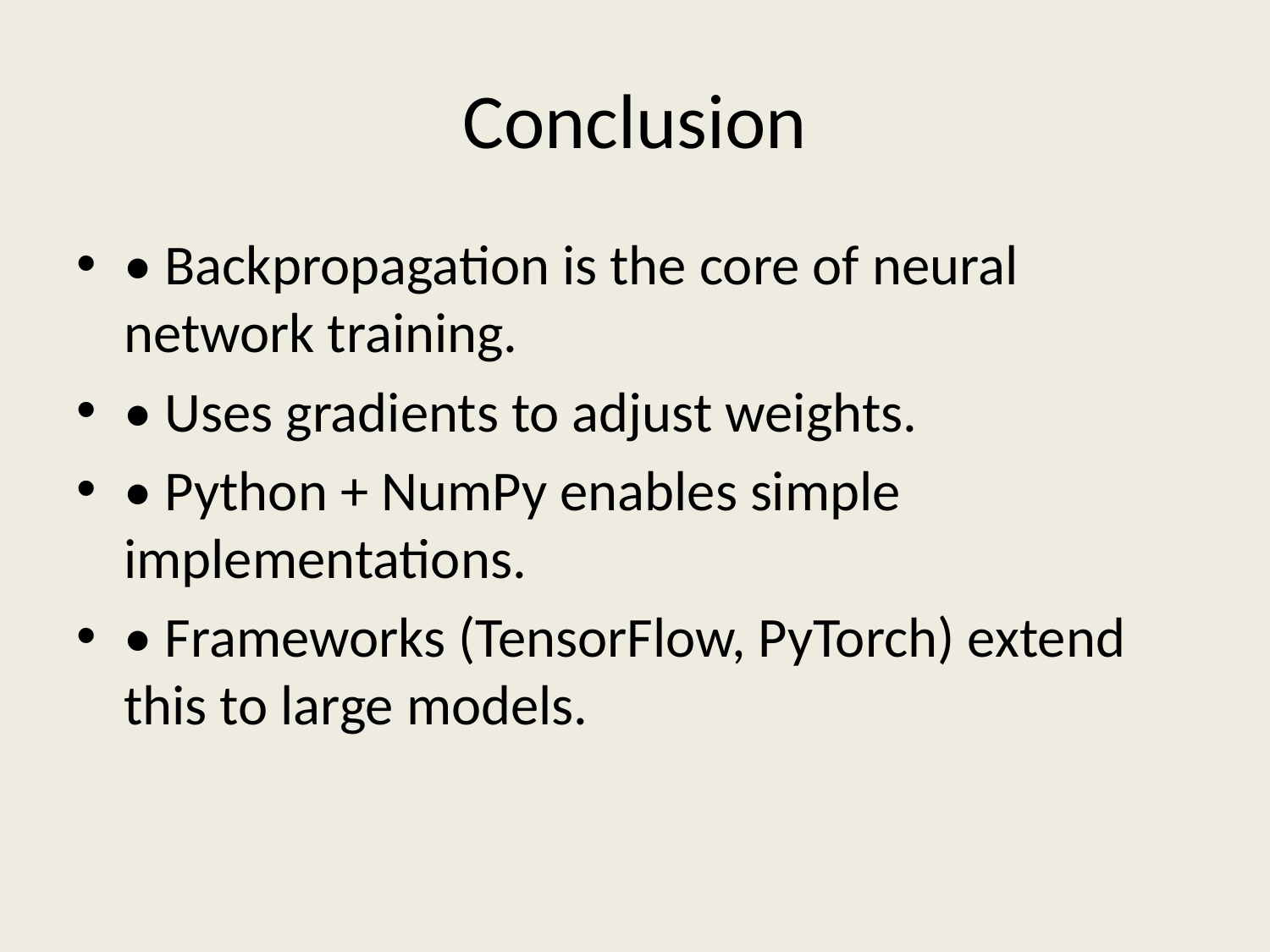

# Conclusion
• Backpropagation is the core of neural network training.
• Uses gradients to adjust weights.
• Python + NumPy enables simple implementations.
• Frameworks (TensorFlow, PyTorch) extend this to large models.